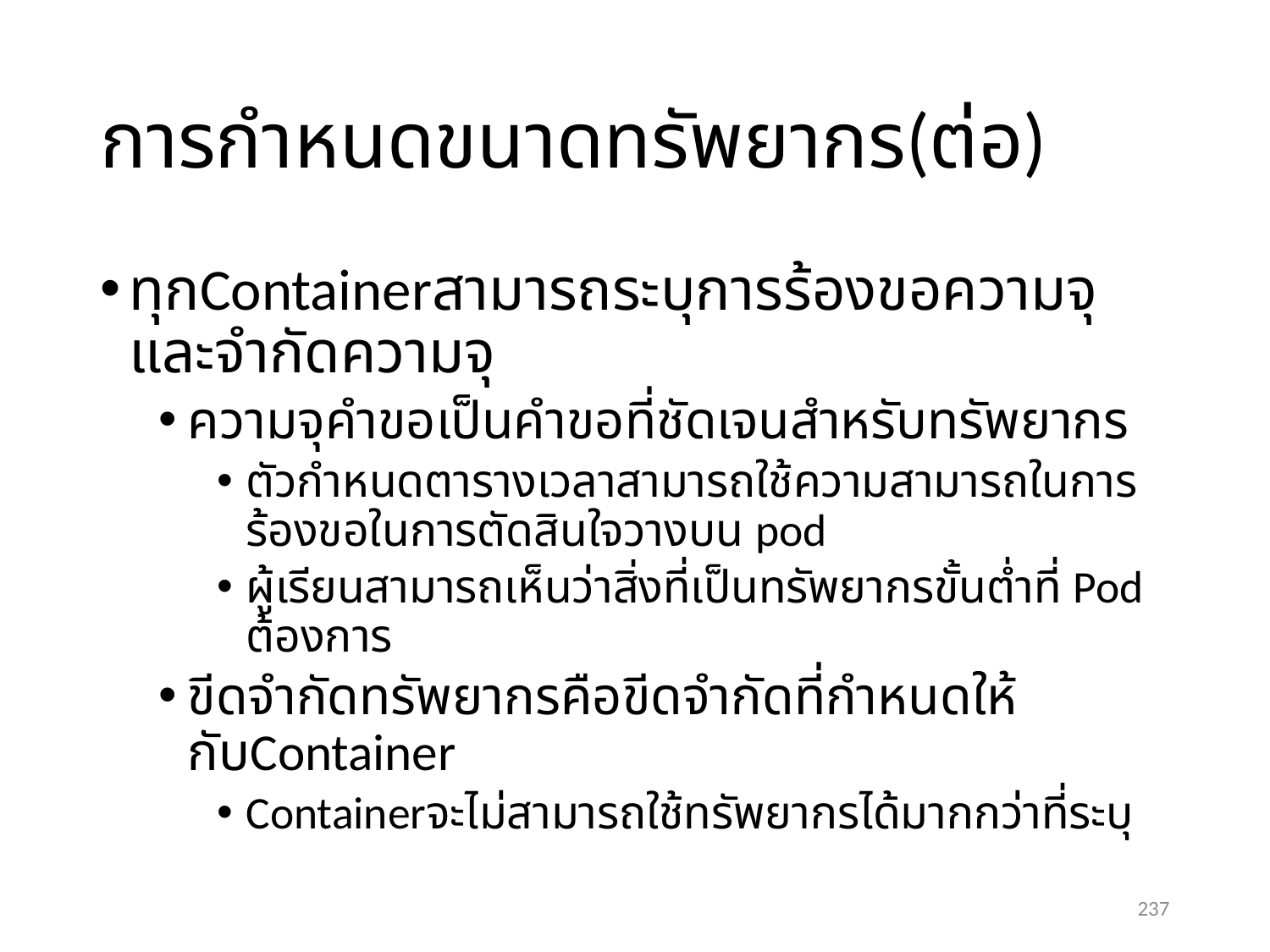

# การกำหนดขนาดทรัพยากร(ต่อ)
ทุกContainerสามารถระบุการร้องขอความจุ และจำกัดความจุ
ความจุคำขอเป็นคำขอที่ชัดเจนสำหรับทรัพยากร
ตัวกำหนดตารางเวลาสามารถใช้ความสามารถในการร้องขอในการตัดสินใจวางบน pod
ผู้เรียนสามารถเห็นว่าสิ่งที่เป็นทรัพยากรขั้นต่ำที่ Pod ต้องการ
ขีดจำกัดทรัพยากรคือขีดจำกัดที่กำหนดให้กับContainer
Containerจะไม่สามารถใช้ทรัพยากรได้มากกว่าที่ระบุ
237